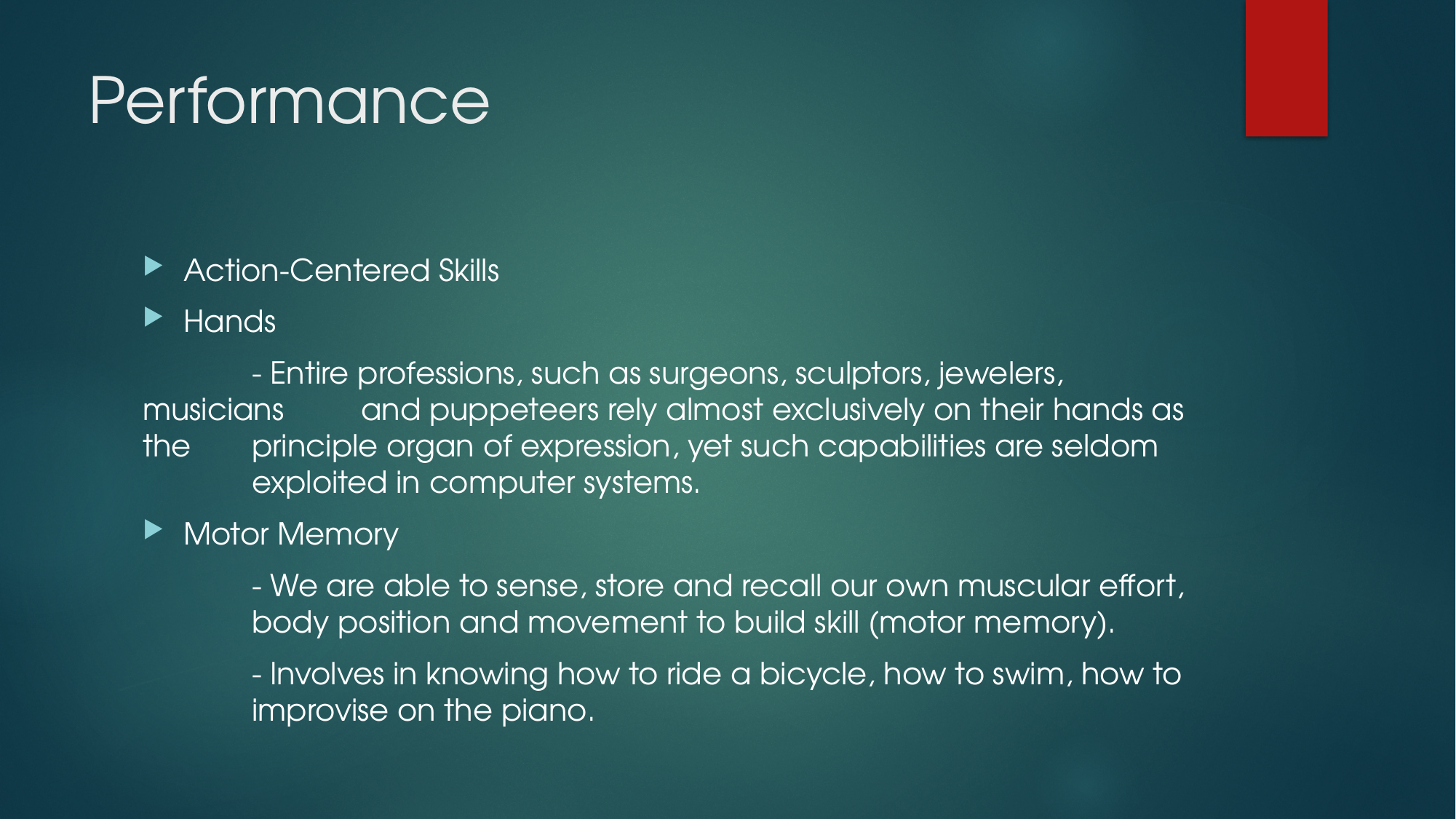

# Performance
Action-Centered Skills
Hands
	- Entire professions, such as surgeons, sculptors, jewelers, musicians 	and puppeteers rely almost exclusively on their hands as the 	principle organ of expression, yet such capabilities are seldom 	exploited in computer systems.
Motor Memory
	- We are able to sense, store and recall our own muscular effort, 	body position and movement to build skill (motor memory).
	- Involves in knowing how to ride a bicycle, how to swim, how to 	improvise on the piano.